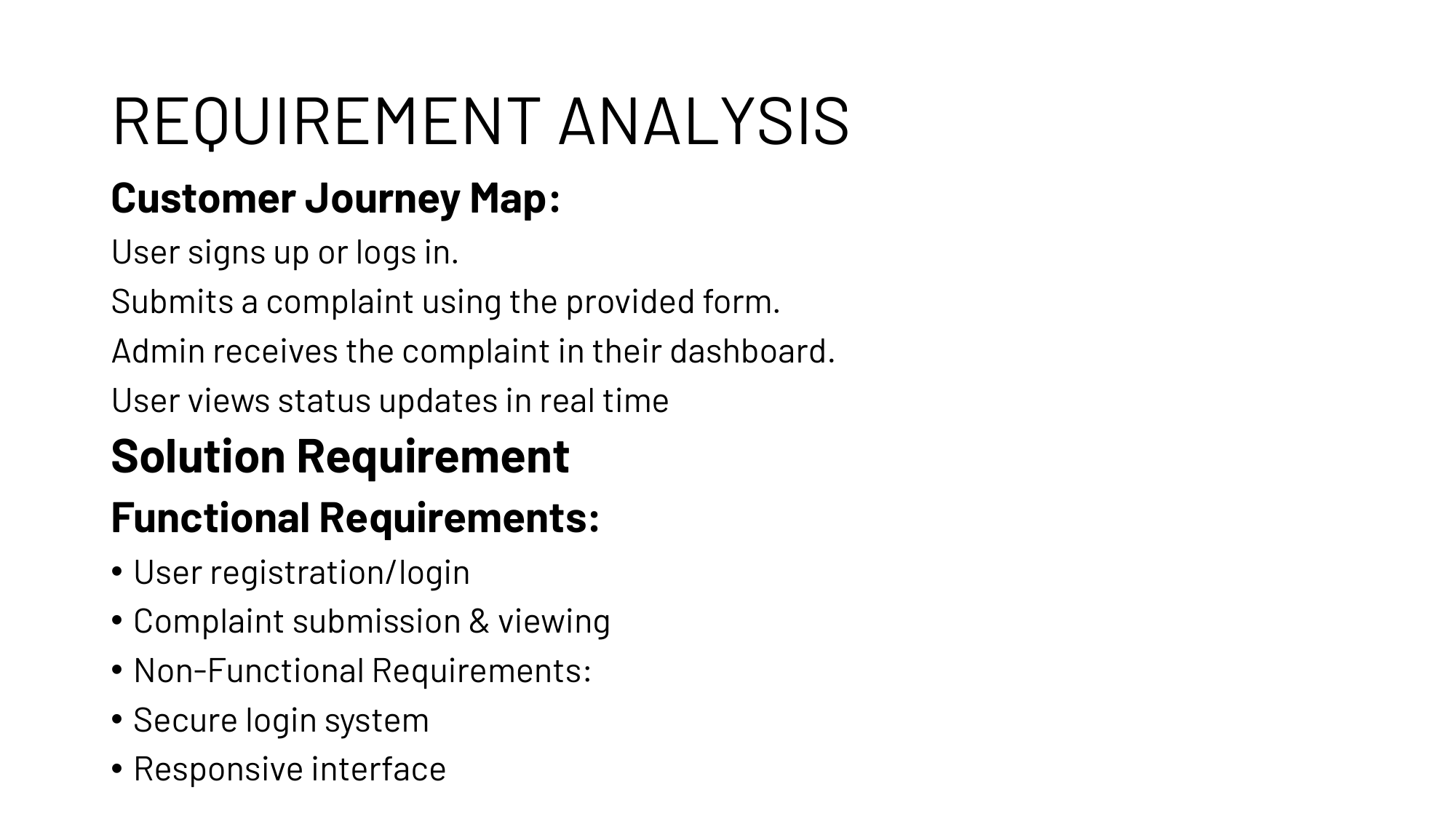

# REQUIREMENT ANALYSIS
Customer Journey Map:
User signs up or logs in.
Submits a complaint using the provided form.
Admin receives the complaint in their dashboard.
User views status updates in real time
Solution Requirement
Functional Requirements:
User registration/login
Complaint submission & viewing
Non-Functional Requirements:
Secure login system
Responsive interface